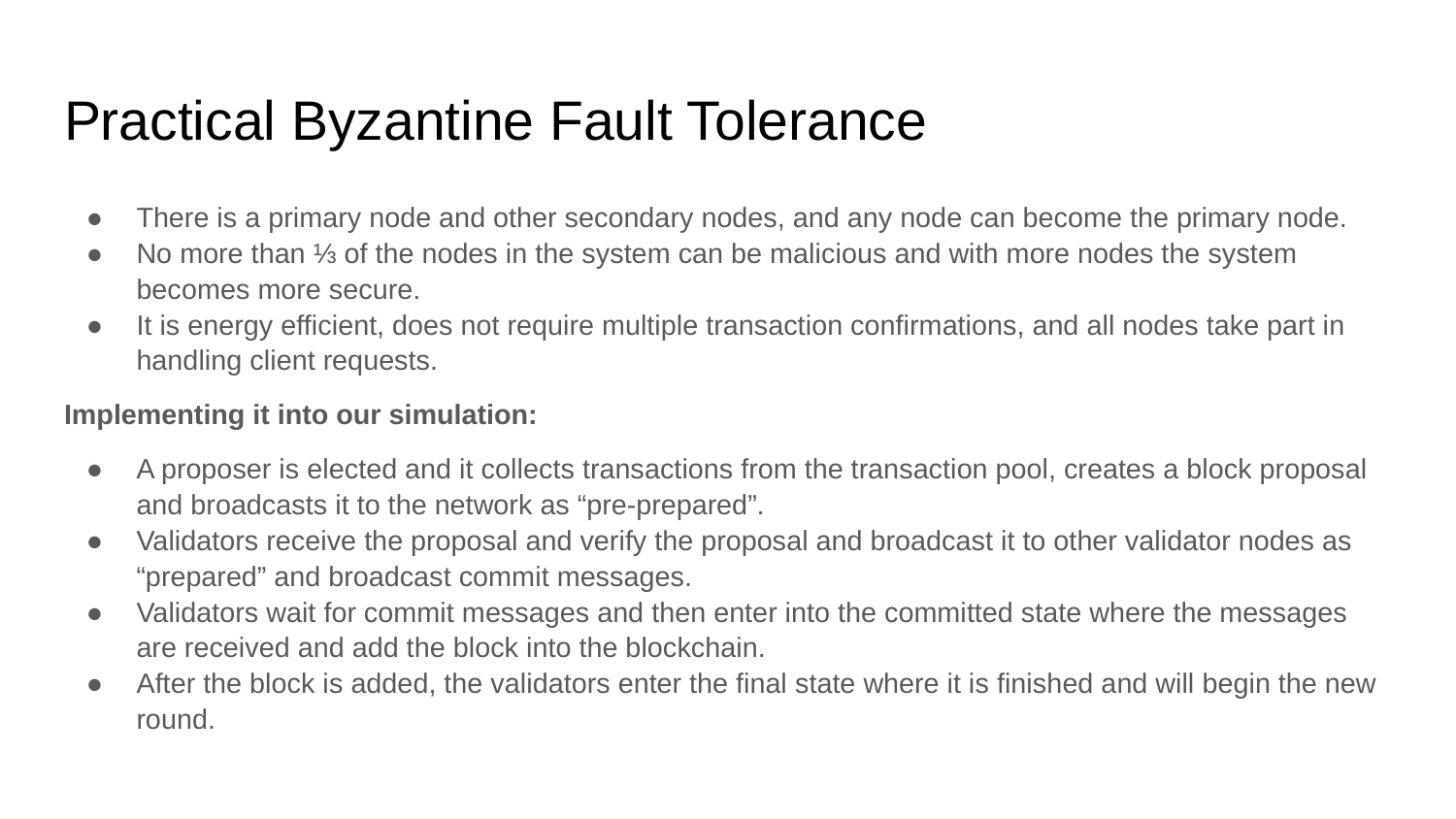

# Practical Byzantine Fault Tolerance
There is a primary node and other secondary nodes, and any node can become the primary node.
No more than ⅓ of the nodes in the system can be malicious and with more nodes the system becomes more secure.
It is energy efficient, does not require multiple transaction confirmations, and all nodes take part in handling client requests.
Implementing it into our simulation:
A proposer is elected and it collects transactions from the transaction pool, creates a block proposal and broadcasts it to the network as “pre-prepared”.
Validators receive the proposal and verify the proposal and broadcast it to other validator nodes as “prepared” and broadcast commit messages.
Validators wait for commit messages and then enter into the committed state where the messages are received and add the block into the blockchain.
After the block is added, the validators enter the final state where it is finished and will begin the new round.